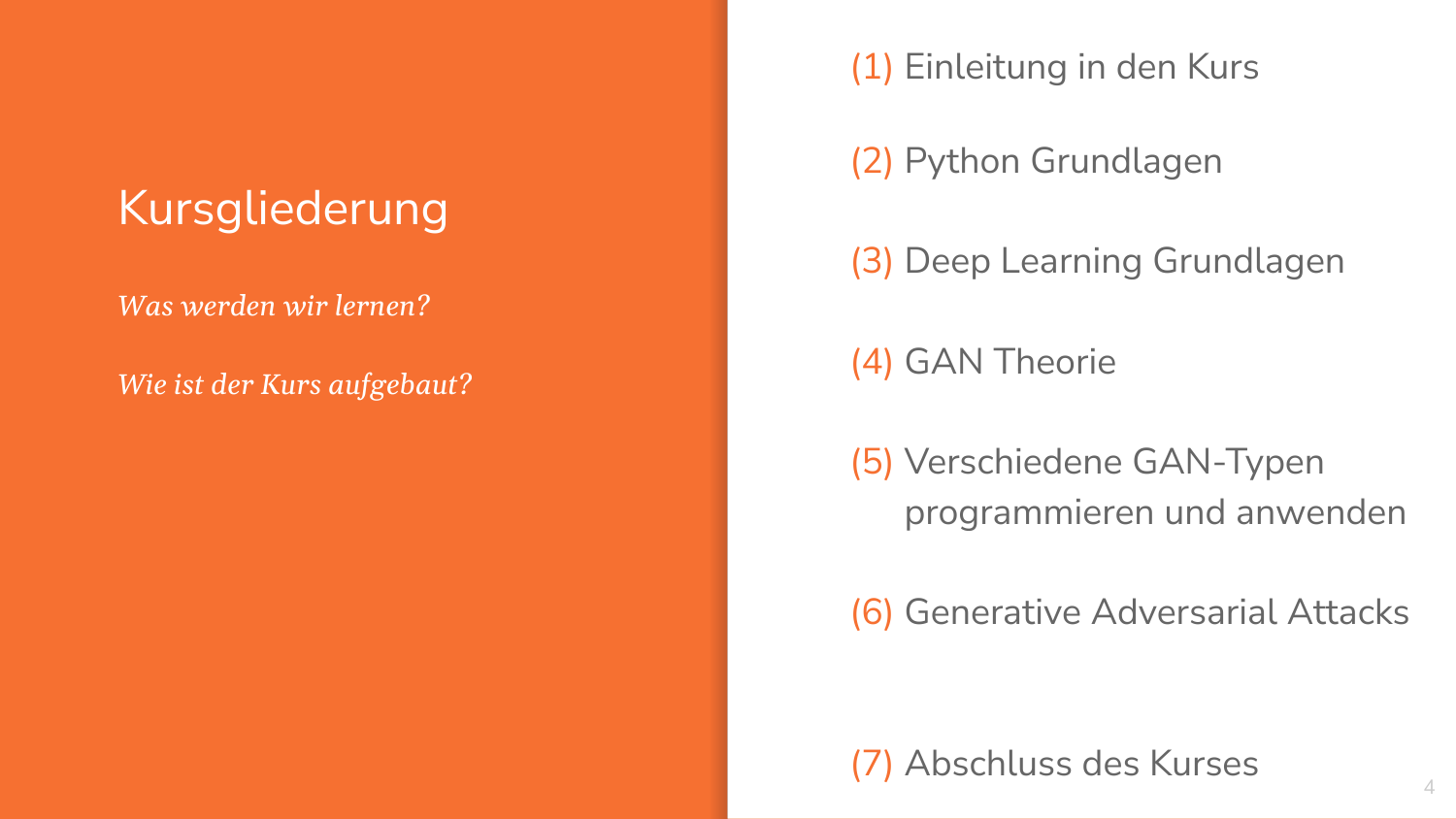

Einleitung in den Kurs
Python Grundlagen
Deep Learning Grundlagen
GAN Theorie
Verschiedene GAN-Typen programmieren und anwenden
Generative Adversarial Attacks
Abschluss des Kurses
# Kursgliederung
Was werden wir lernen?
Wie ist der Kurs aufgebaut?

4